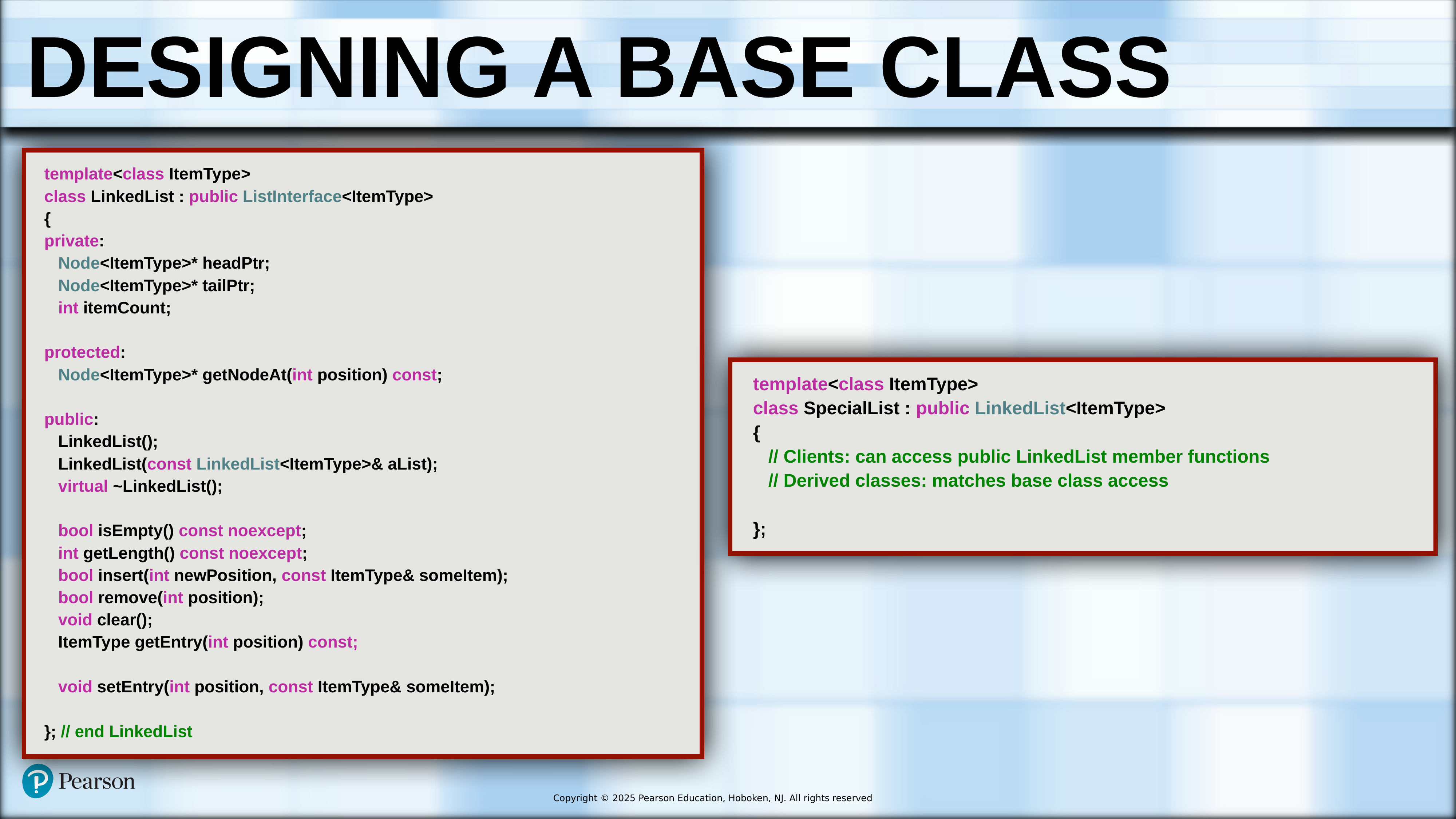

# Designing a Base Class

template<class ItemType>
class LinkedList : public ListInterface<ItemType>
{
private:
   Node<ItemType>* headPtr;
   Node<ItemType>* tailPtr;
   int itemCount;

protected:
   Node<ItemType>* getNodeAt(int position) const;

public:
   LinkedList();
   LinkedList(const LinkedList<ItemType>& aList);
   virtual ~LinkedList();

   bool isEmpty() const noexcept;
   int getLength() const noexcept;
   bool insert(int newPosition, const ItemType& someItem);
   bool remove(int position);
   void clear();
   ItemType getEntry(int position) const;

   void setEntry(int position, const ItemType& someItem);

}; // end LinkedList

template<class ItemType>
class SpecialList : public LinkedList<ItemType>
{
   // Clients: can access public LinkedList member functions
   // Derived classes: matches base class access

};